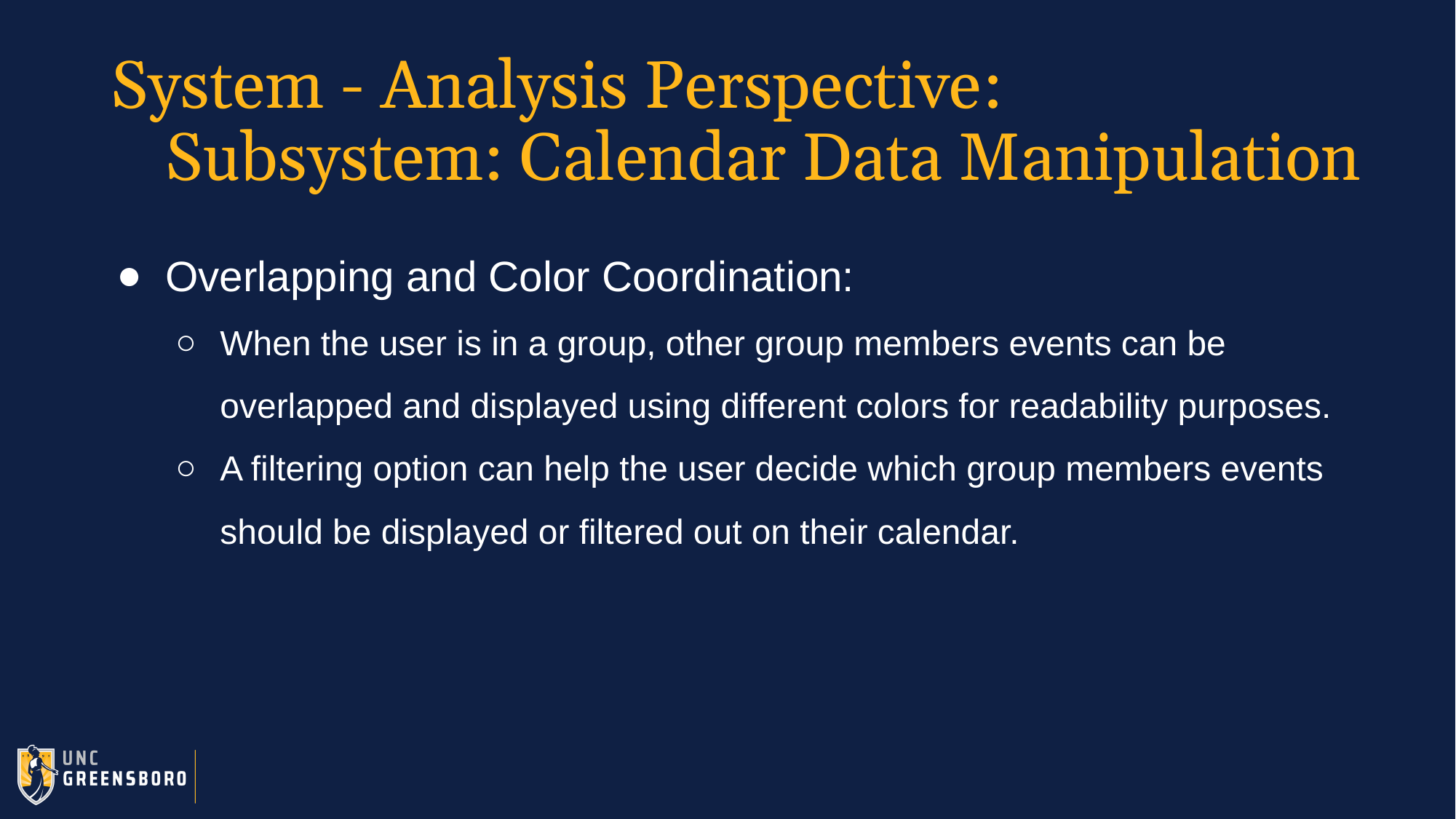

# System - Analysis Perspective:
Subsystem: Calendar Data Manipulation
Overlapping and Color Coordination:
When the user is in a group, other group members events can be overlapped and displayed using different colors for readability purposes.
A filtering option can help the user decide which group members events should be displayed or filtered out on their calendar.